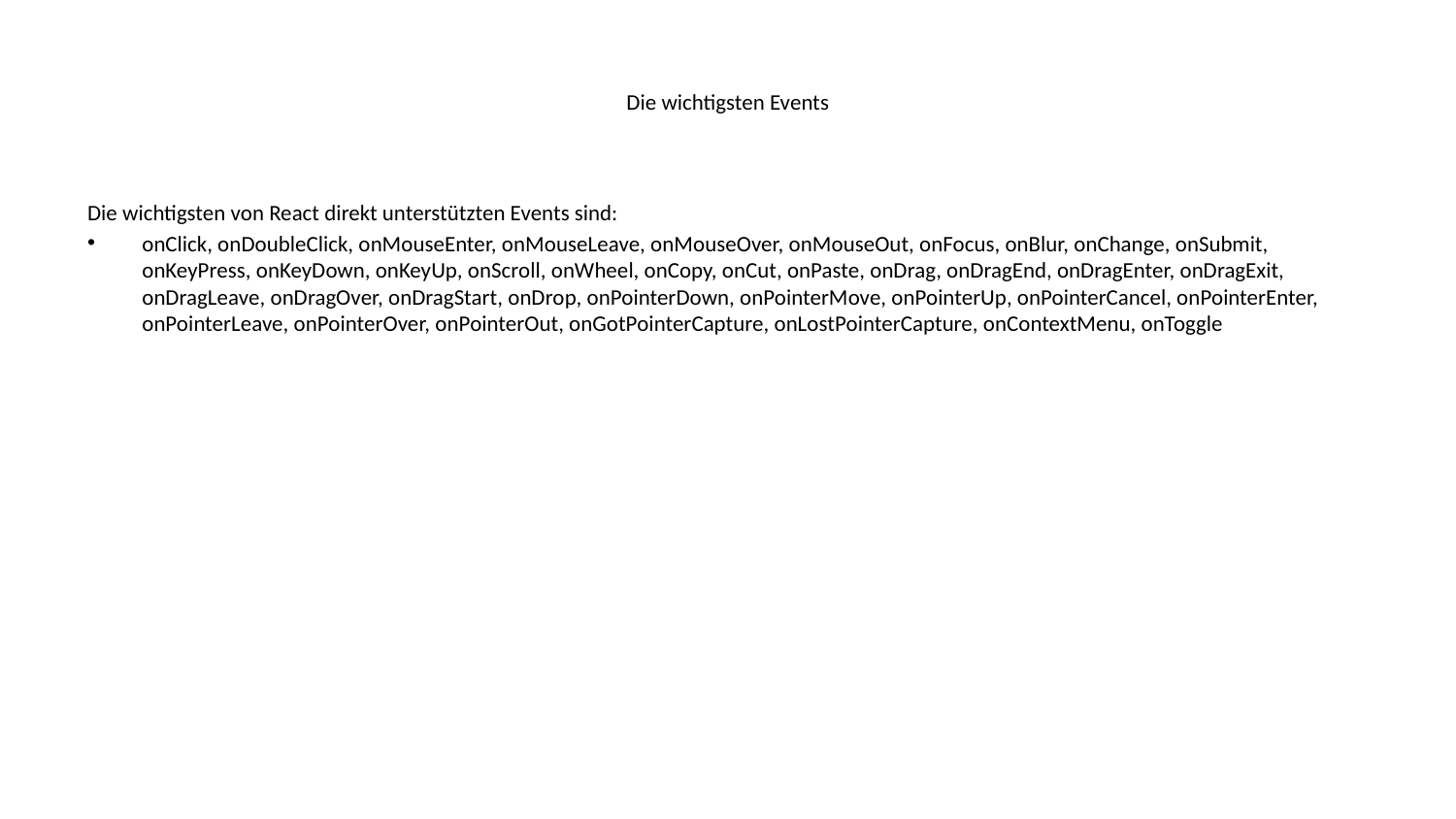

# Die wichtigsten Events
Die wichtigsten von React direkt unterstützten Events sind:
onClick, onDoubleClick, onMouseEnter, onMouseLeave, onMouseOver, onMouseOut, onFocus, onBlur, onChange, onSubmit, onKeyPress, onKeyDown, onKeyUp, onScroll, onWheel, onCopy, onCut, onPaste, onDrag, onDragEnd, onDragEnter, onDragExit, onDragLeave, onDragOver, onDragStart, onDrop, onPointerDown, onPointerMove, onPointerUp, onPointerCancel, onPointerEnter, onPointerLeave, onPointerOver, onPointerOut, onGotPointerCapture, onLostPointerCapture, onContextMenu, onToggle